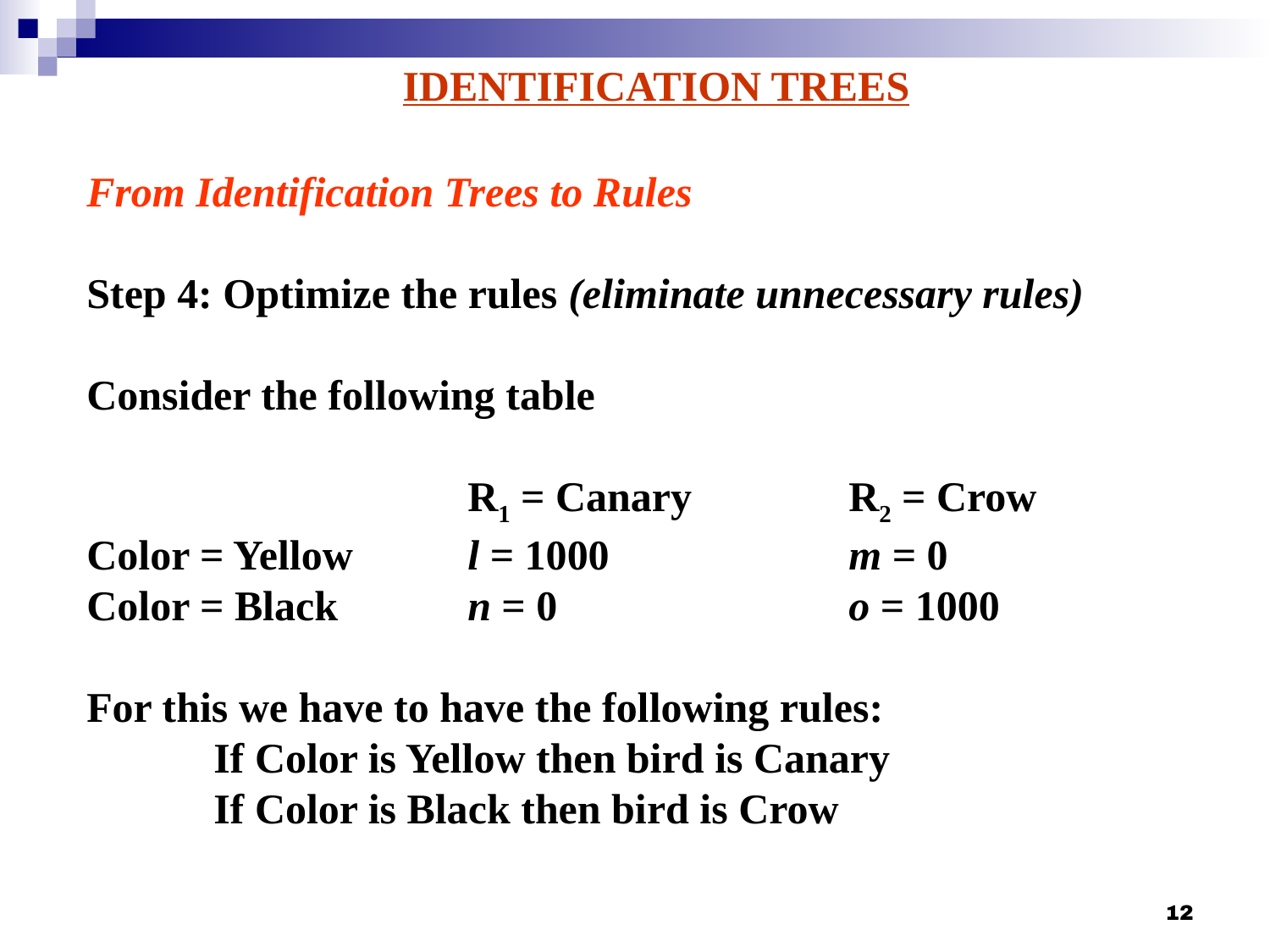

IDENTIFICATION TREES
From Identification Trees to Rules

Step 4: Optimize the rules (eliminate unnecessary rules)

Consider the following table

			R1 = Canary		R2 = Crow
Color = Yellow	l = 1000		m = 0
Color = Black		n = 0			o = 1000

For this we have to have the following rules:
	If Color is Yellow then bird is Canary
	If Color is Black then bird is Crow
12